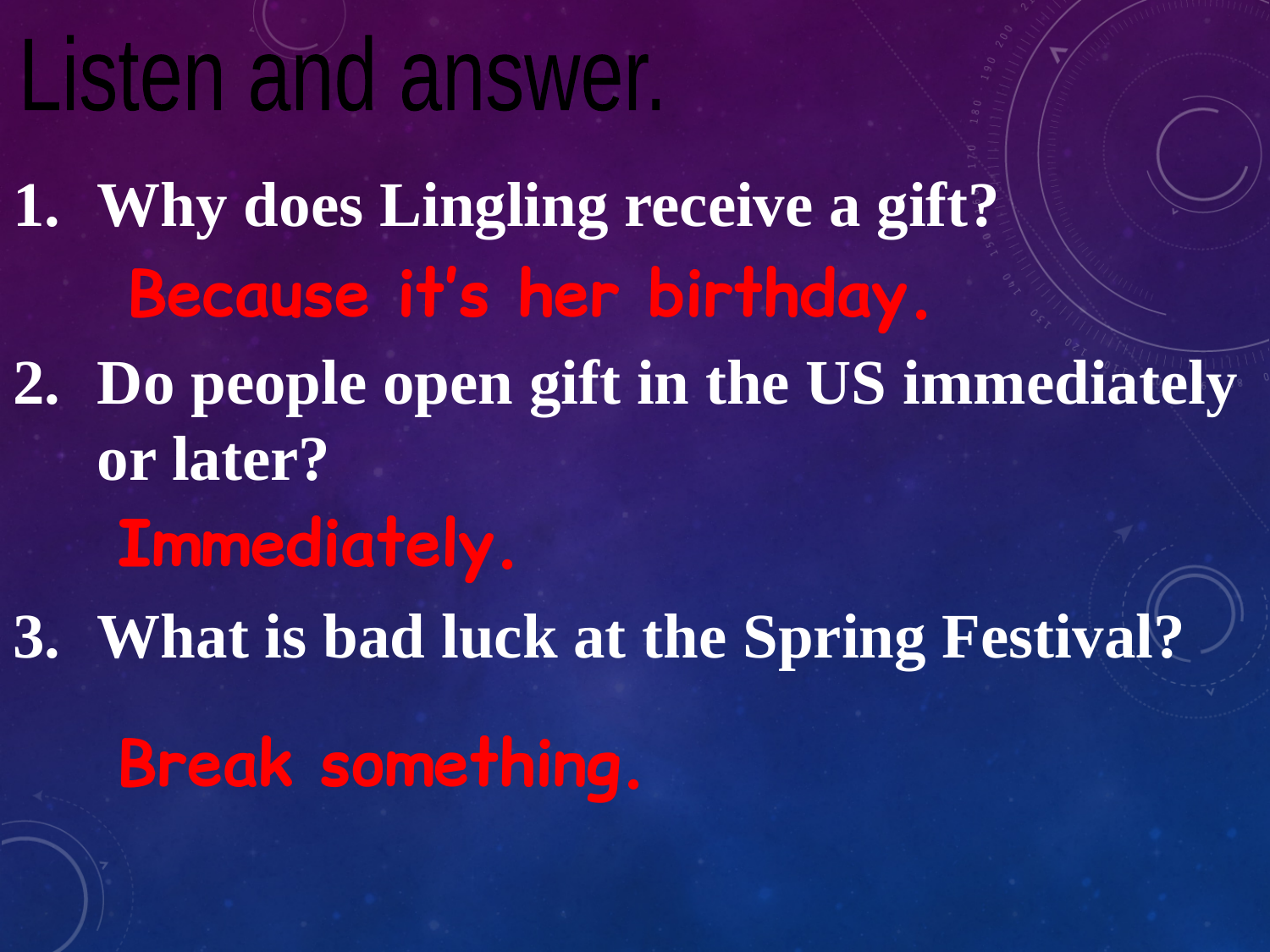

Listen and answer.
Why does Lingling receive a gift?

Do people open gift in the US immediately or later?

What is bad luck at the Spring Festival?
Because it’s her birthday.
Immediately.
Break something.